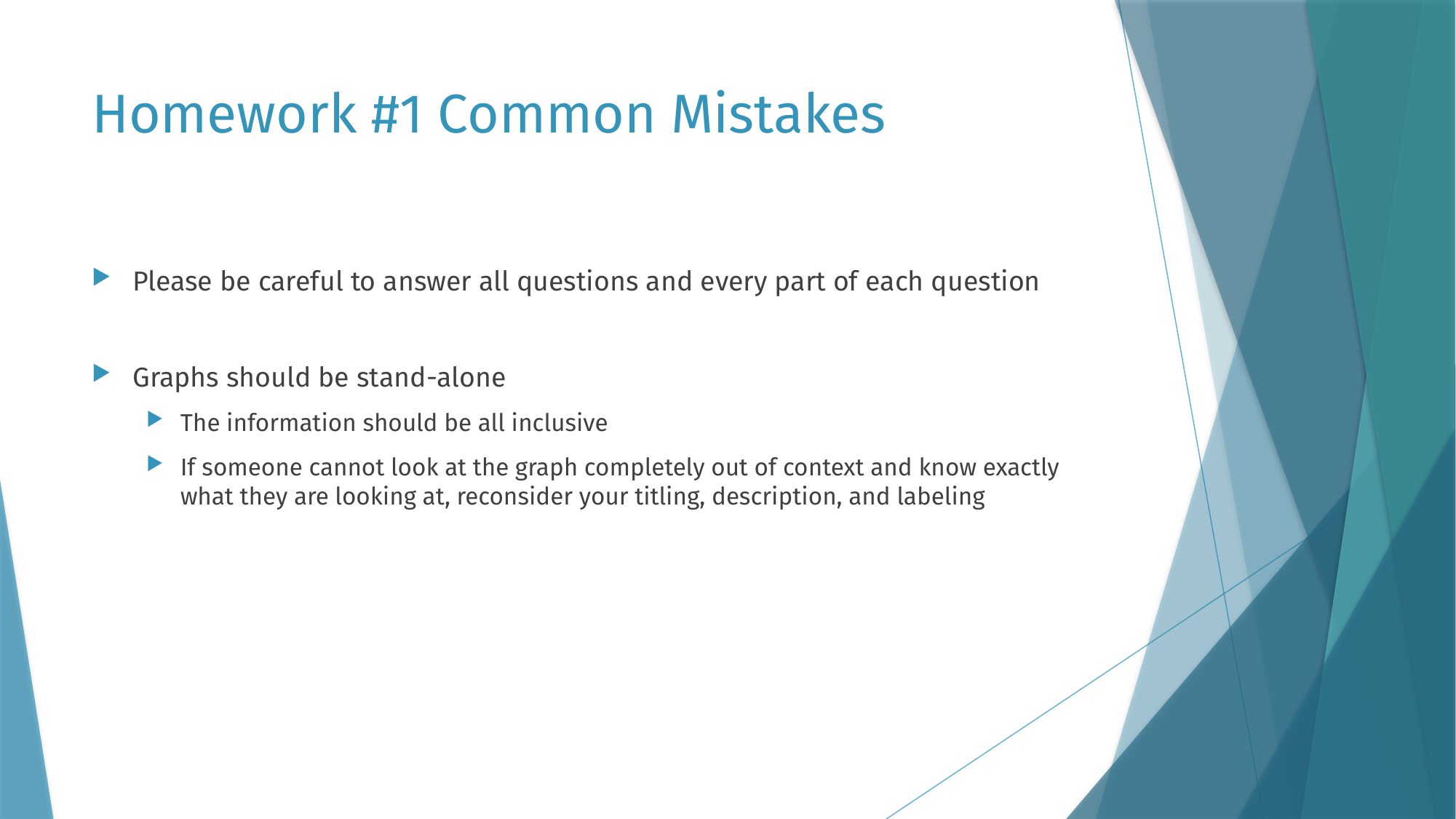

# Homework #1 Common Mistakes
Please be careful to answer all questions and every part of each question

Graphs should be stand-alone
The information should be all inclusive
If someone cannot look at the graph completely out of context and know exactly what they are looking at, reconsider your titling, description, and labeling